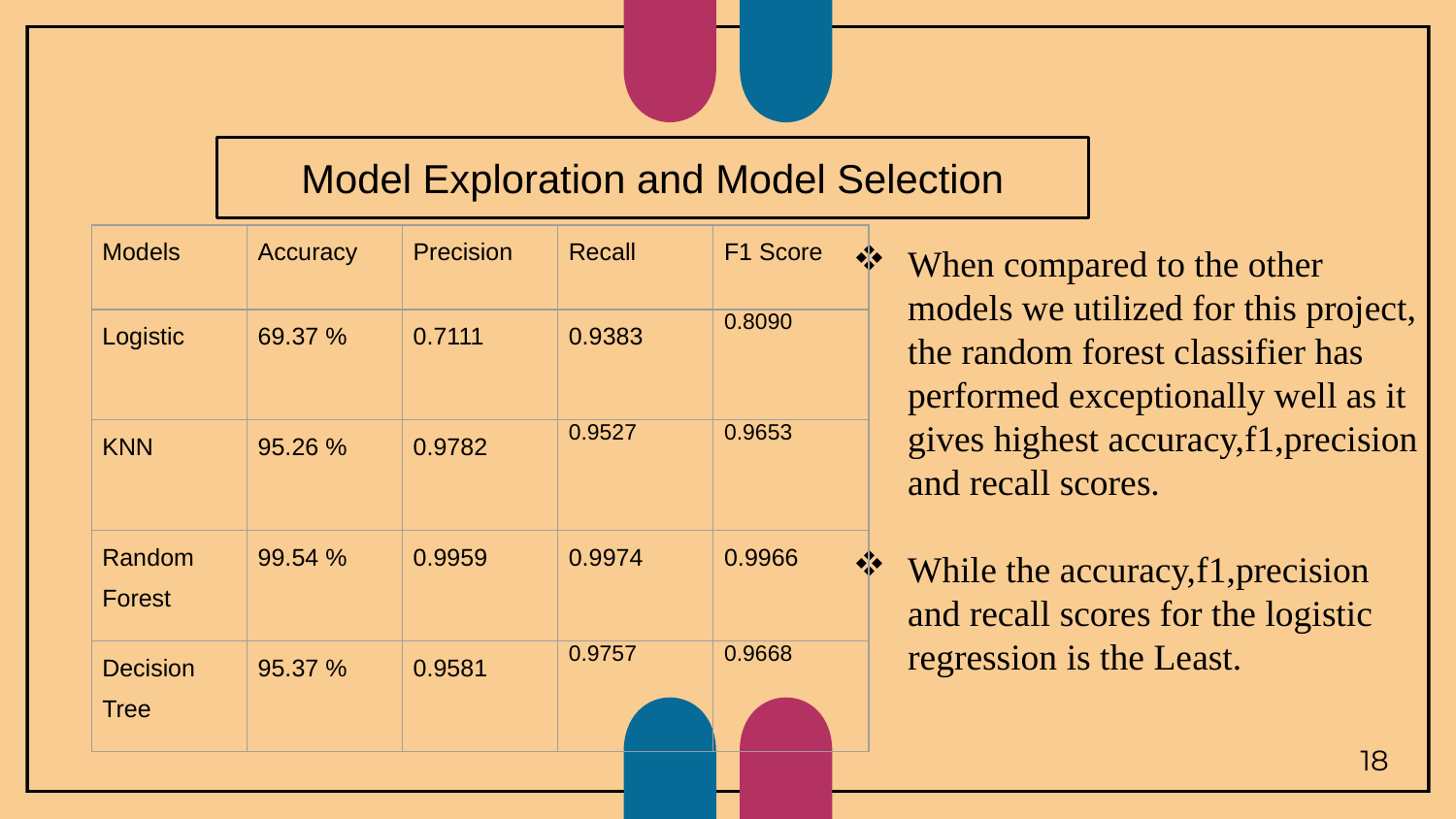

# Model Exploration and Model Selection
| Models | Accuracy | Precision | Recall | F1 Score |
| --- | --- | --- | --- | --- |
| Logistic | 69.37 % | 0.7111 | 0.9383 | 0.8090 |
| KNN | 95.26 % | 0.9782 | 0.9527 | 0.9653 |
| Random Forest | 99.54 % | 0.9959 | 0.9974 | 0.9966 |
| Decision Tree | 95.37 % | 0.9581 | 0.9757 | 0.9668 |
When compared to the other models we utilized for this project, the random forest classifier has performed exceptionally well as it gives highest accuracy,f1,precision and recall scores.

While the accuracy,f1,precision and recall scores for the logistic regression is the Least.

18